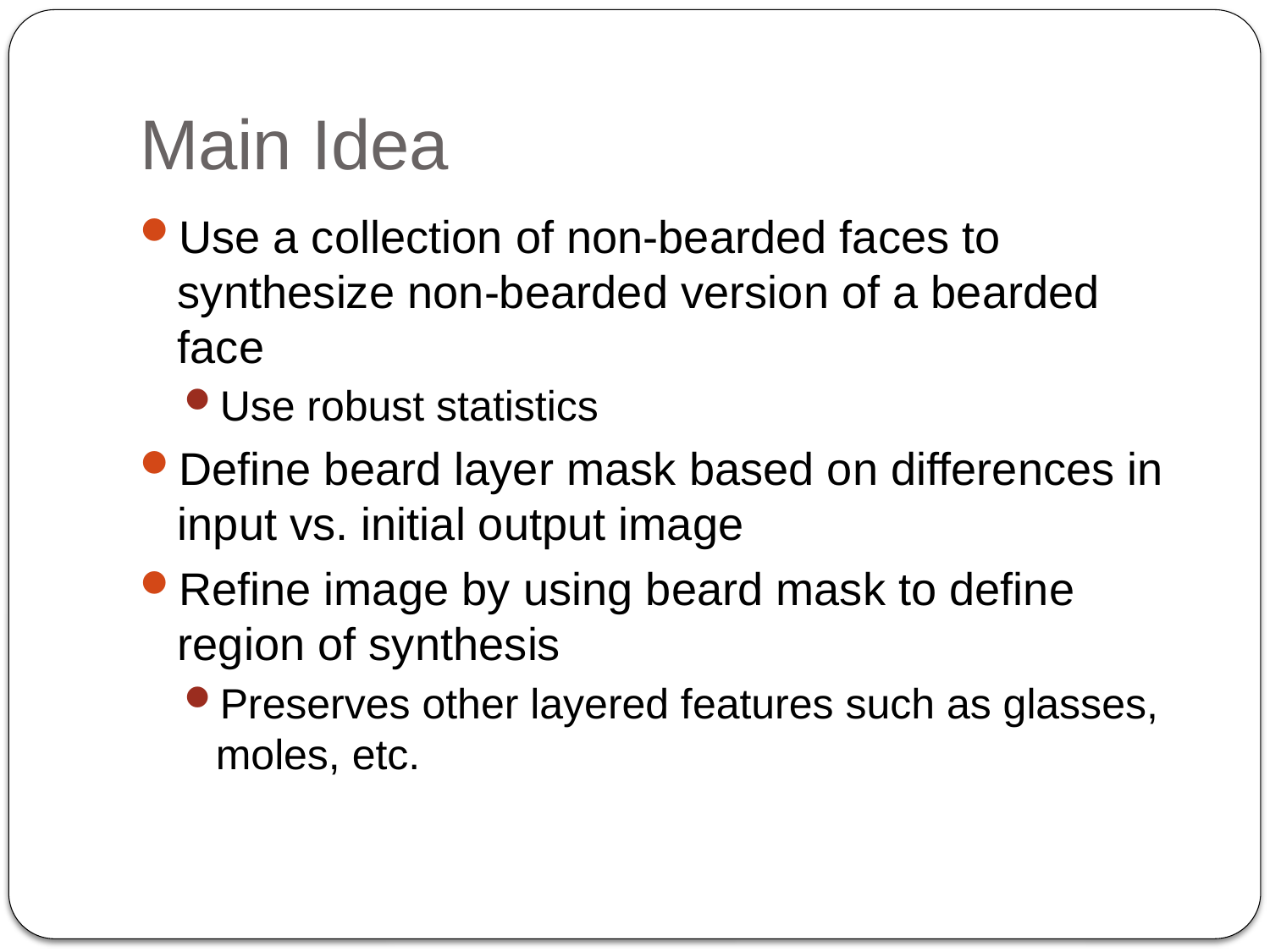

# Main Idea
Use a collection of non-bearded faces to synthesize non-bearded version of a bearded face
Use robust statistics
Define beard layer mask based on differences in input vs. initial output image
Refine image by using beard mask to define region of synthesis
Preserves other layered features such as glasses, moles, etc.